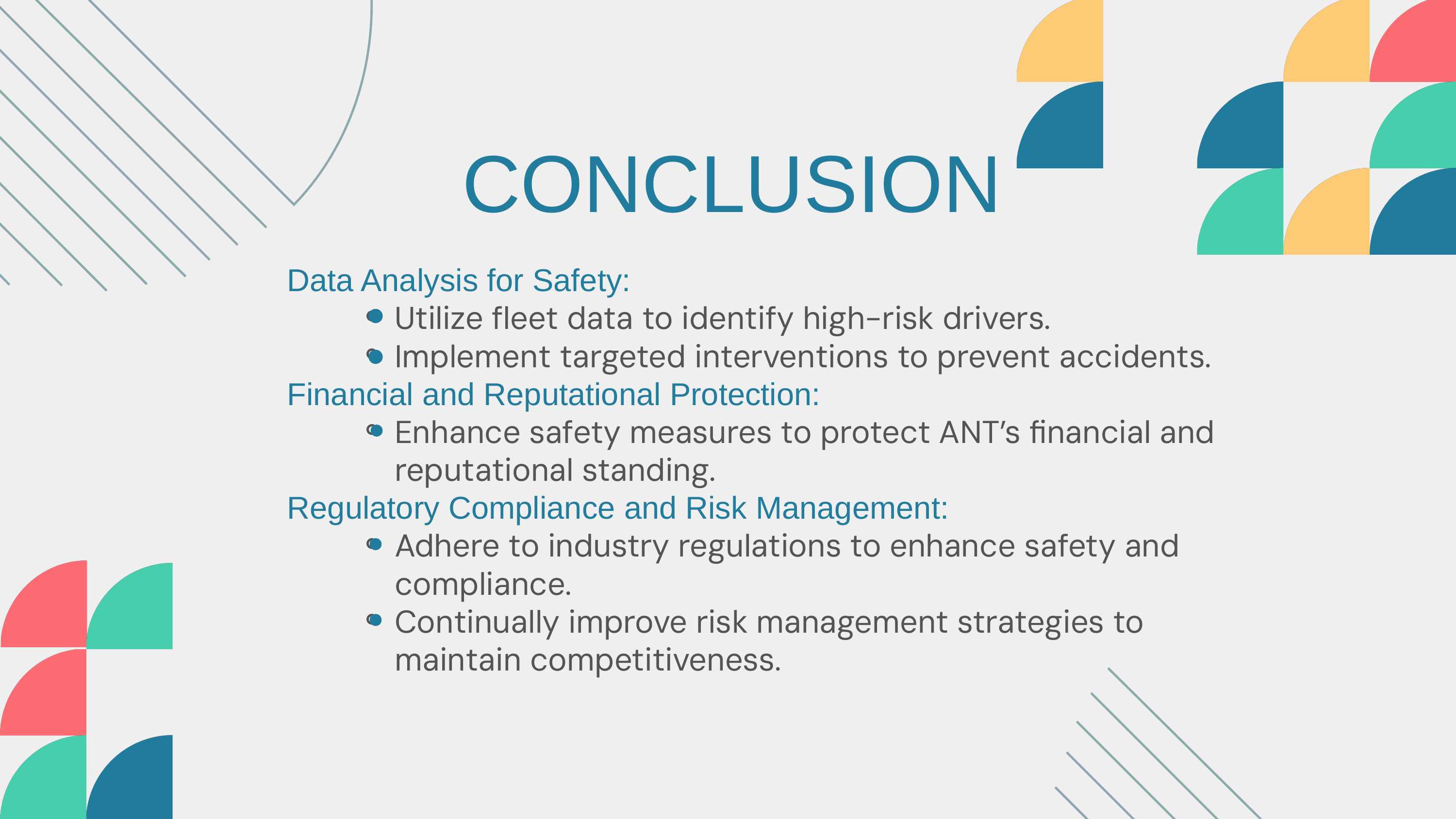

CONCLUSION

Data Analysis for Safety:
Utilize fleet data to identify high-risk drivers.
Implement targeted interventions to prevent accidents.
Financial and Reputational Protection:
Enhance safety measures to protect ANT’s financial and reputational standing.
Regulatory Compliance and Risk Management:
Adhere to industry regulations to enhance safety and compliance.
Continually improve risk management strategies to maintain competitiveness.